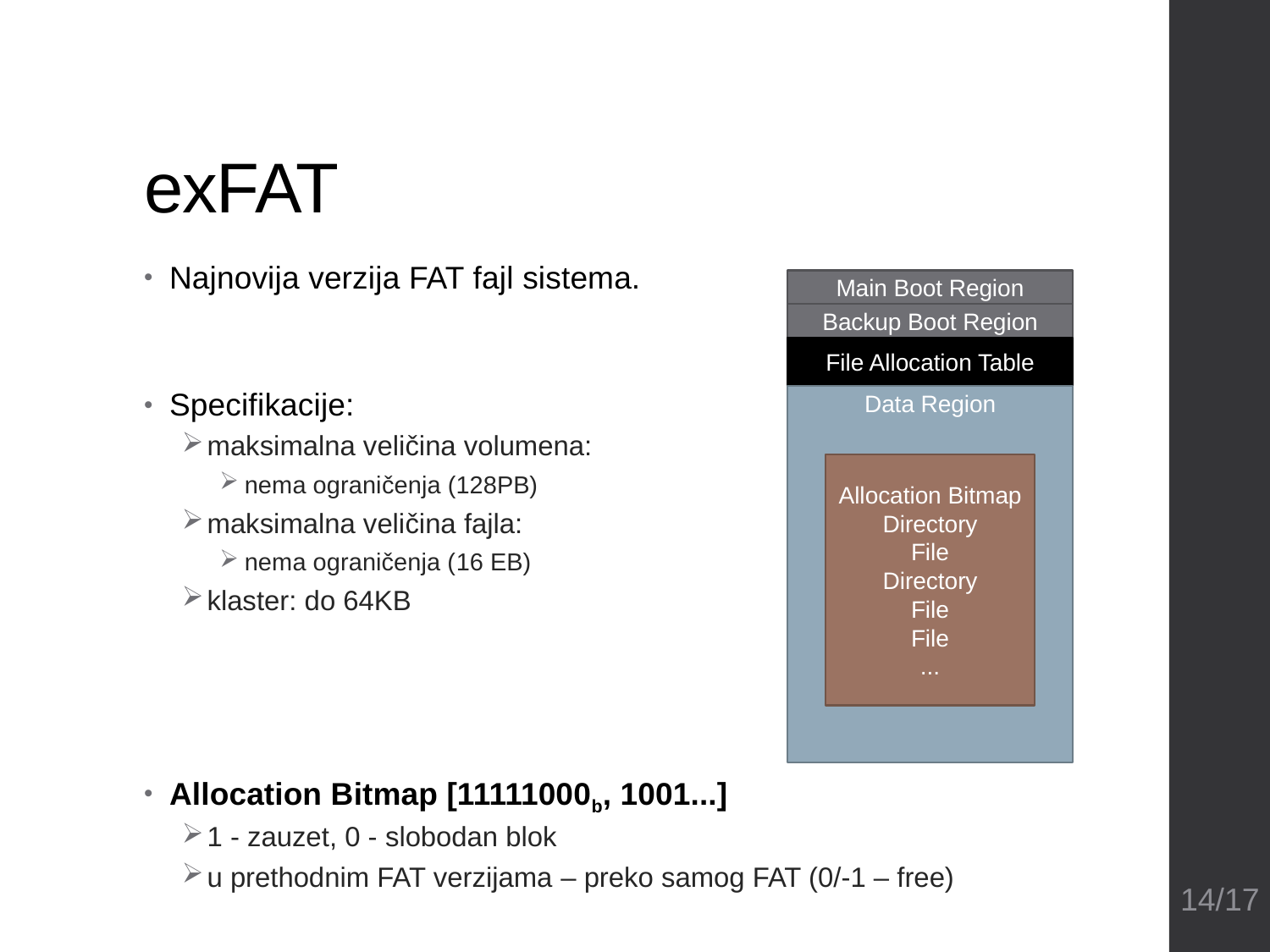

# exFAT
Najnovija verzija FAT fajl sistema.

Specifikacije:
maksimalna veličina volumena:
nema ograničenja (128PB)
maksimalna veličina fajla:
nema ograničenja (16 EB)
klaster: do 64KB

Allocation Bitmap [11111000b, 1001...]
1 - zauzet, 0 - slobodan blok
u prethodnim FAT verzijama – preko samog FAT (0/-1 – free)
Main Boot Region
Backup Boot Region
File Allocation Table
Data Region

Allocation Bitmap
Directory
File
Directory
File
File
...
14/17